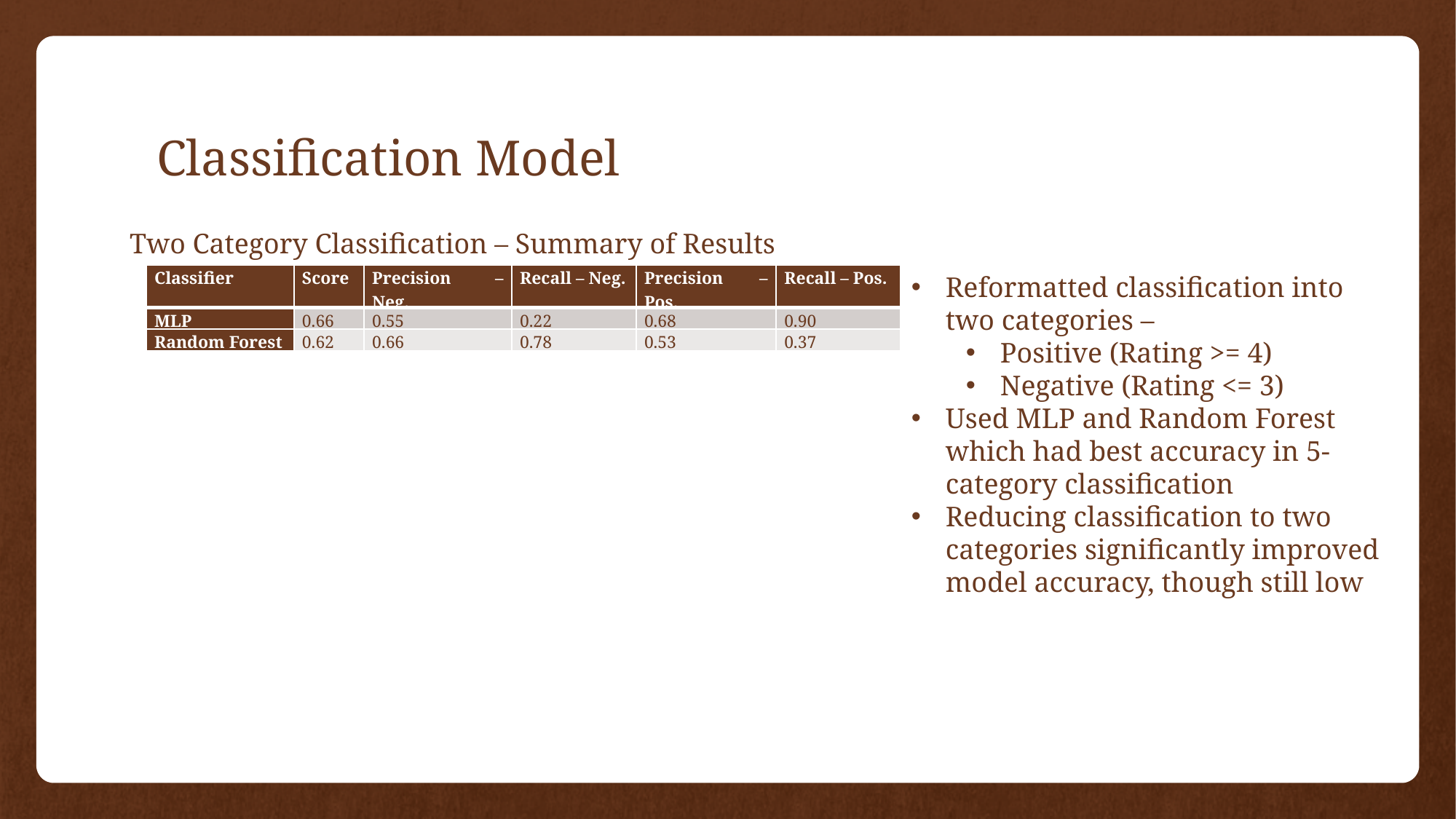

# Classification Model
Two Category Classification – Summary of Results
| Classifier | Score | Precision – Neg. | Recall – Neg. | Precision – Pos. | Recall – Pos. |
| --- | --- | --- | --- | --- | --- |
| MLP | 0.66 | 0.55 | 0.22 | 0.68 | 0.90 |
| Random Forest | 0.62 | 0.66 | 0.78 | 0.53 | 0.37 |
Reformatted classification into two categories –
Positive (Rating >= 4)
Negative (Rating <= 3)
Used MLP and Random Forest which had best accuracy in 5-category classification
Reducing classification to two categories significantly improved model accuracy, though still low